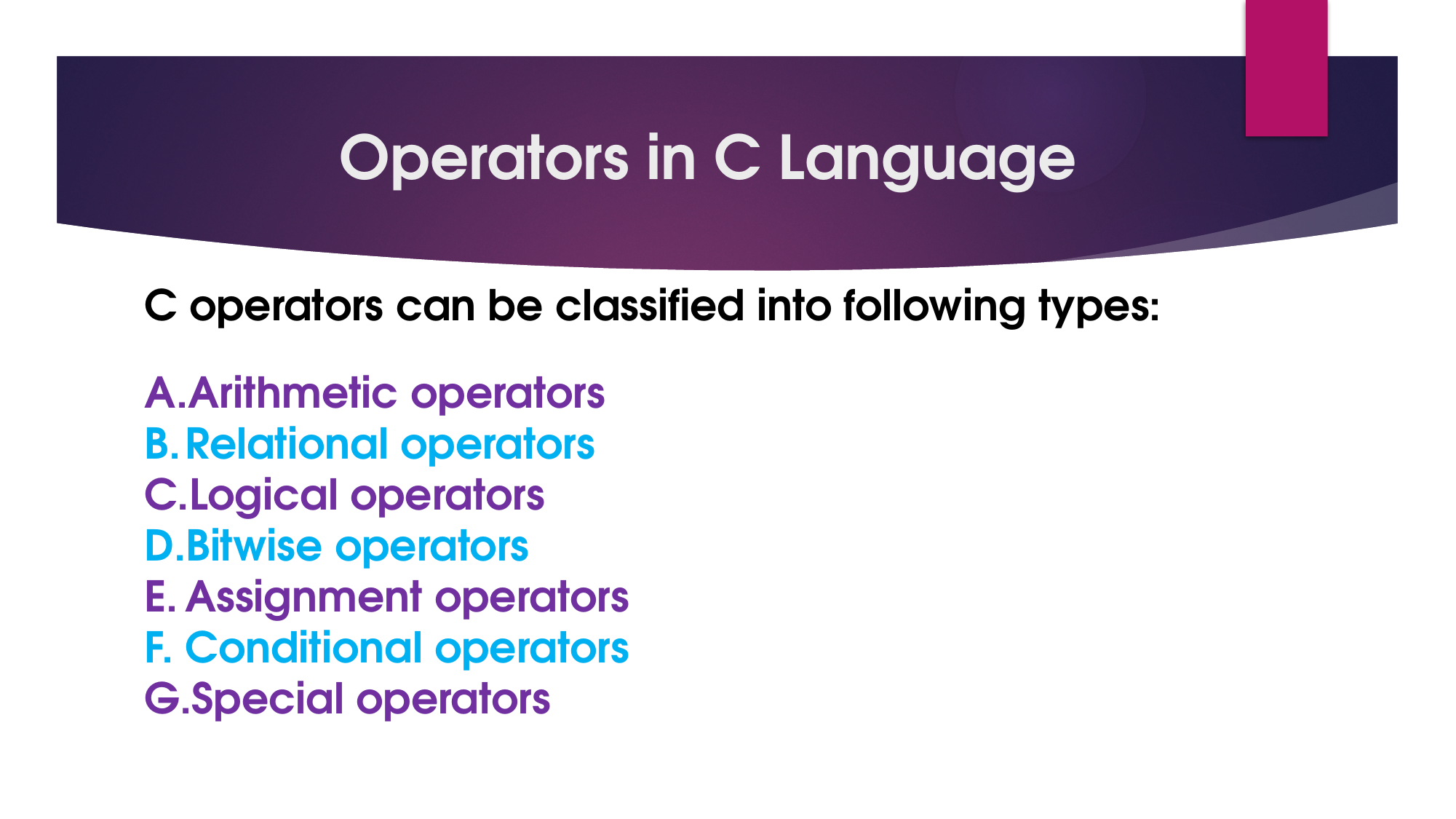

# Operators in C Language
C operators can be classified into following types:

Arithmetic operators
Relational operators
Logical operators
Bitwise operators
Assignment operators
Conditional operators
Special operators